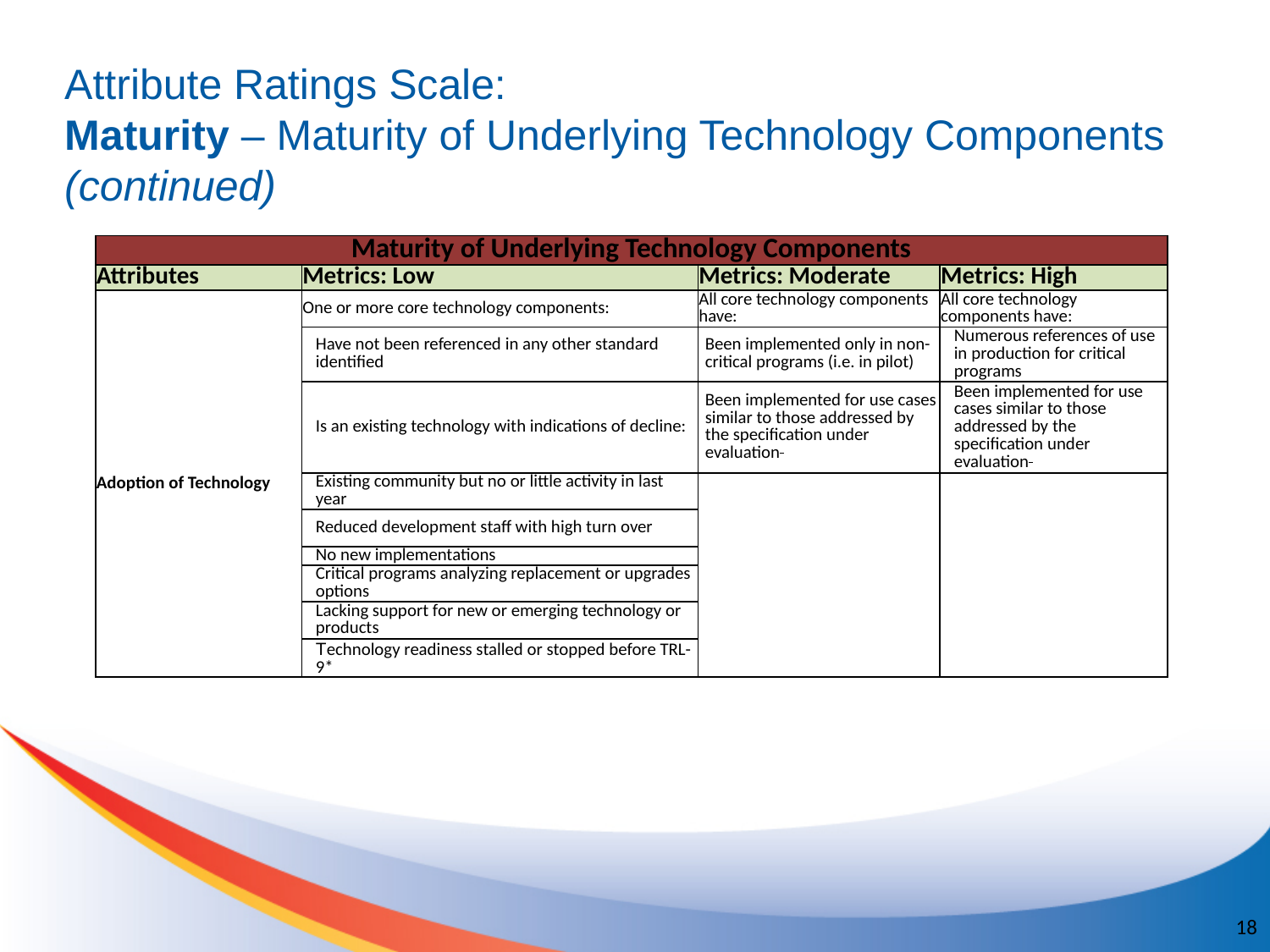

# Attribute Ratings Scale: Maturity – Maturity of Underlying Technology Components (continued)
| Maturity of Underlying Technology Components |  |  |  |
| --- | --- | --- | --- |
| Attributes | Metrics: Low | Metrics: Moderate | Metrics: High |
| Adoption of Technology | One or more core technology components: | All core technology components have: | All core technology components have: |
|  | Have not been referenced in any other standard identified | Been implemented only in non-critical programs (i.e. in pilot) | Numerous references of use in production for critical programs |
|  | Is an existing technology with indications of decline: | Been implemented for use cases similar to those addressed by the specification under evaluation | Been implemented for use cases similar to those addressed by the specification under evaluation |
|  | Existing community but no or little activity in last year |  |  |
|  | Reduced development staff with high turn over |  |  |
|  | No new implementations |  |  |
|  | Critical programs analyzing replacement or upgrades options |  |  |
|  | Lacking support for new or emerging technology or products |  |  |
|  | Technology readiness stalled or stopped before TRL-9\* |  |  |
18